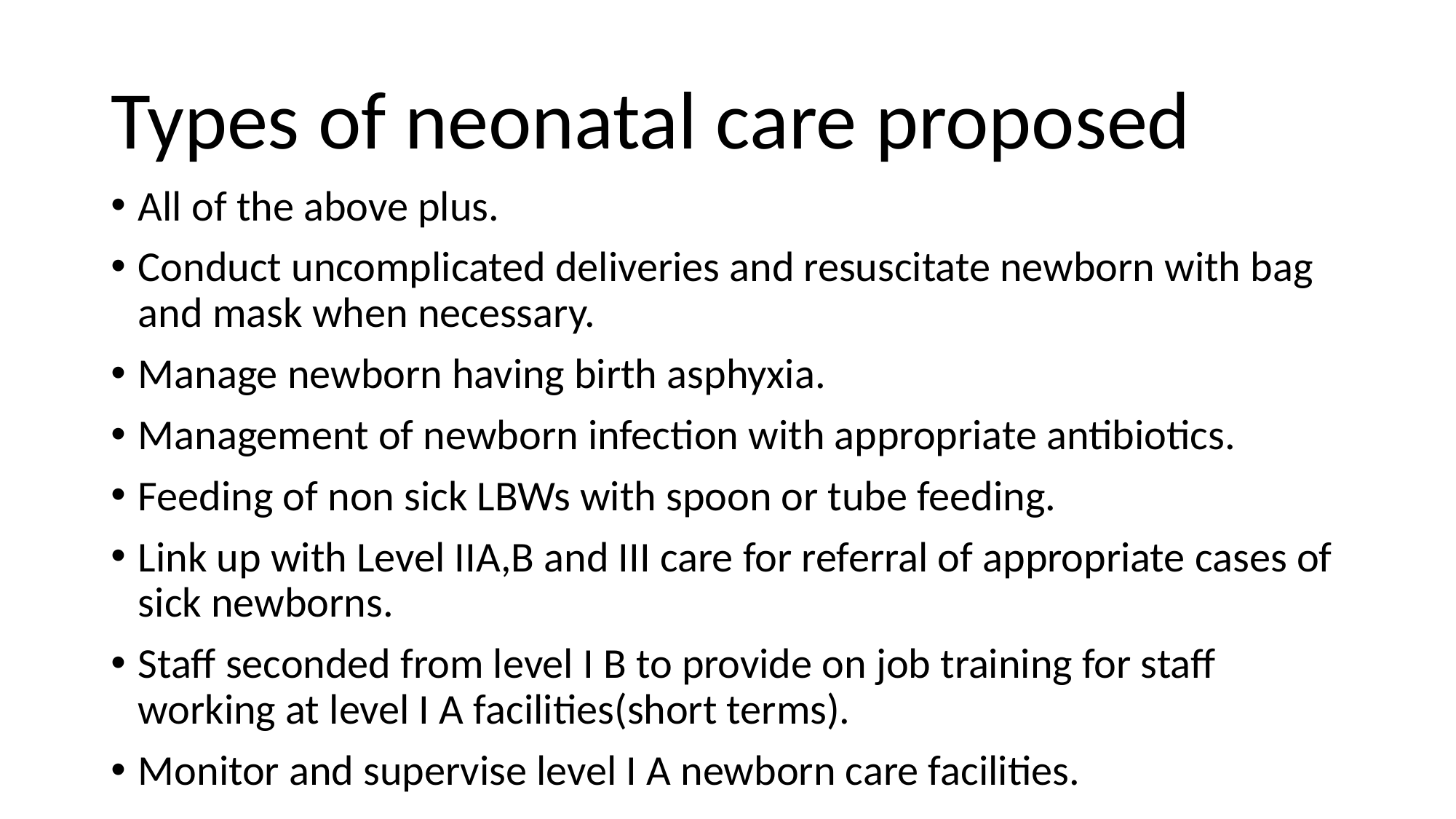

# Types of neonatal care proposed
All of the above plus.
Conduct uncomplicated deliveries and resuscitate newborn with bag and mask when necessary.
Manage newborn having birth asphyxia.
Management of newborn infection with appropriate antibiotics.
Feeding of non sick LBWs with spoon or tube feeding.
Link up with Level IIA,B and III care for referral of appropriate cases of sick newborns.
Staff seconded from level I B to provide on job training for staff working at level I A facilities(short terms).
Monitor and supervise level I A newborn care facilities.